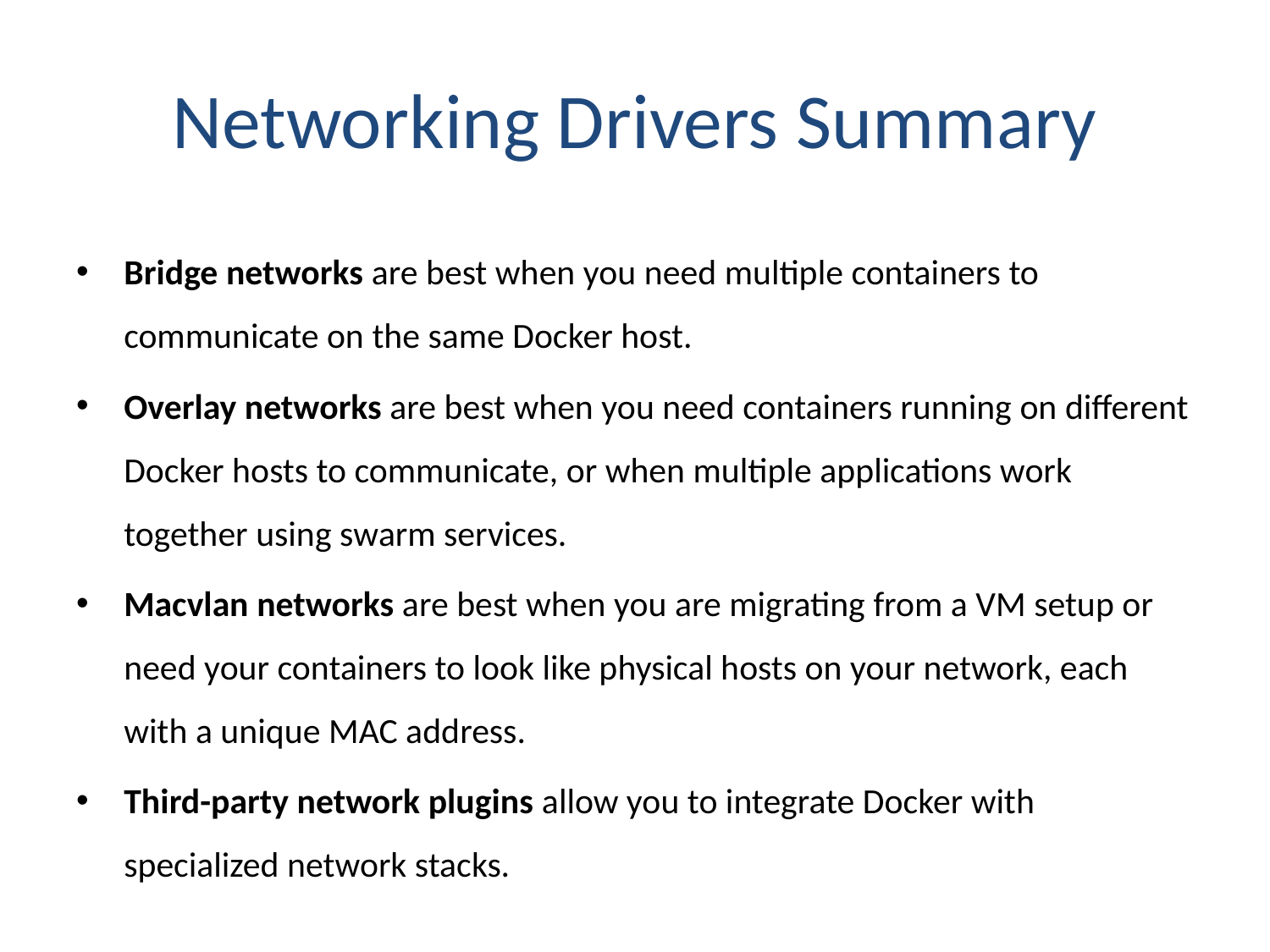

# Networking Drivers Summary
Bridge networks are best when you need multiple containers to communicate on the same Docker host.
Overlay networks are best when you need containers running on different Docker hosts to communicate, or when multiple applications work together using swarm services.
Macvlan networks are best when you are migrating from a VM setup or need your containers to look like physical hosts on your network, each with a unique MAC address.
Third-party network plugins allow you to integrate Docker with specialized network stacks.